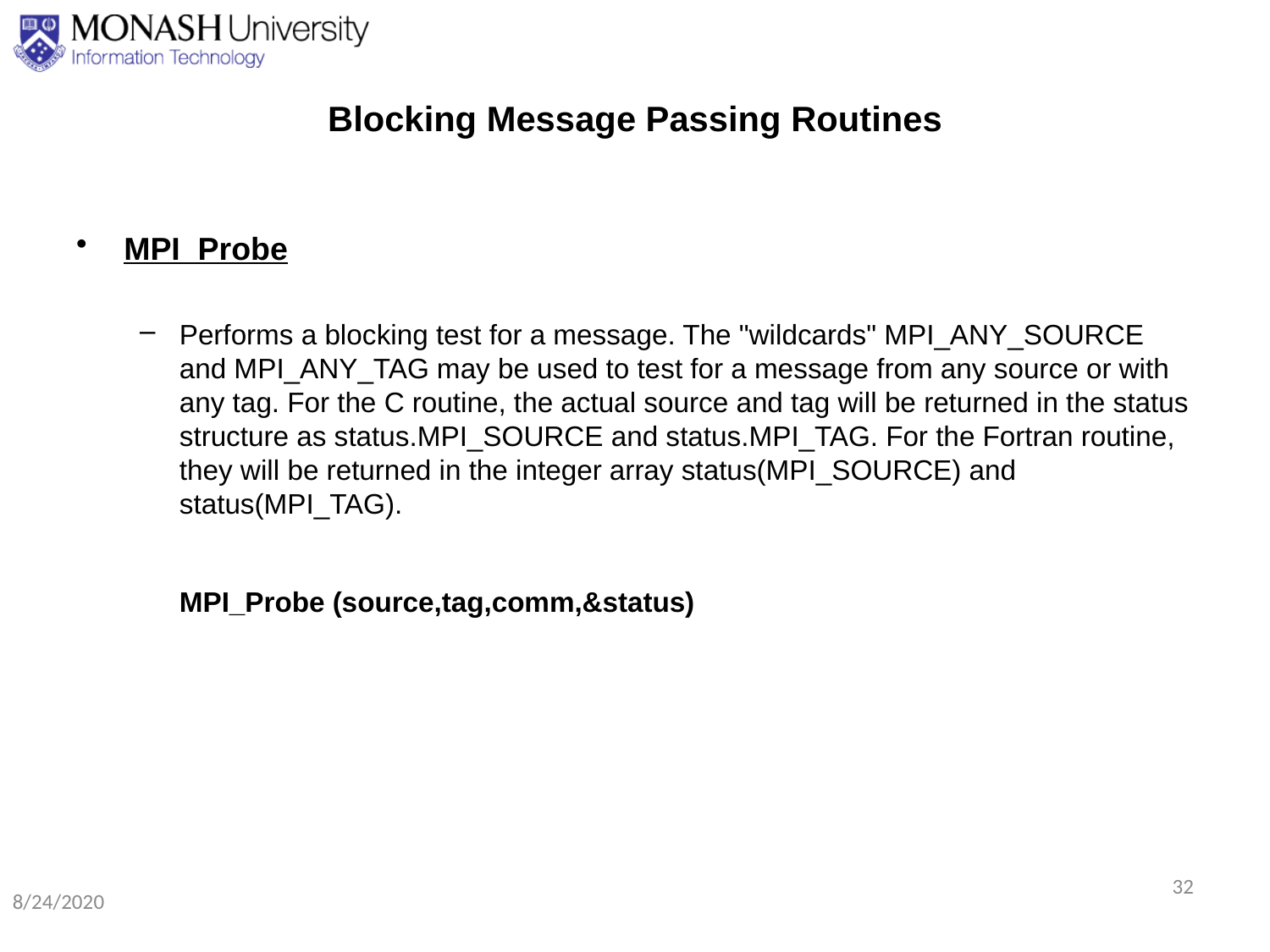

# Blocking Message Passing Routines
MPI_Probe

Performs a blocking test for a message. The "wildcards" MPI_ANY_SOURCE and MPI_ANY_TAG may be used to test for a message from any source or with any tag. For the C routine, the actual source and tag will be returned in the status structure as status.MPI_SOURCE and status.MPI_TAG. For the Fortran routine, they will be returned in the integer array status(MPI_SOURCE) and status(MPI_TAG).

	MPI_Probe (source,tag,comm,&status)
32
8/24/2020